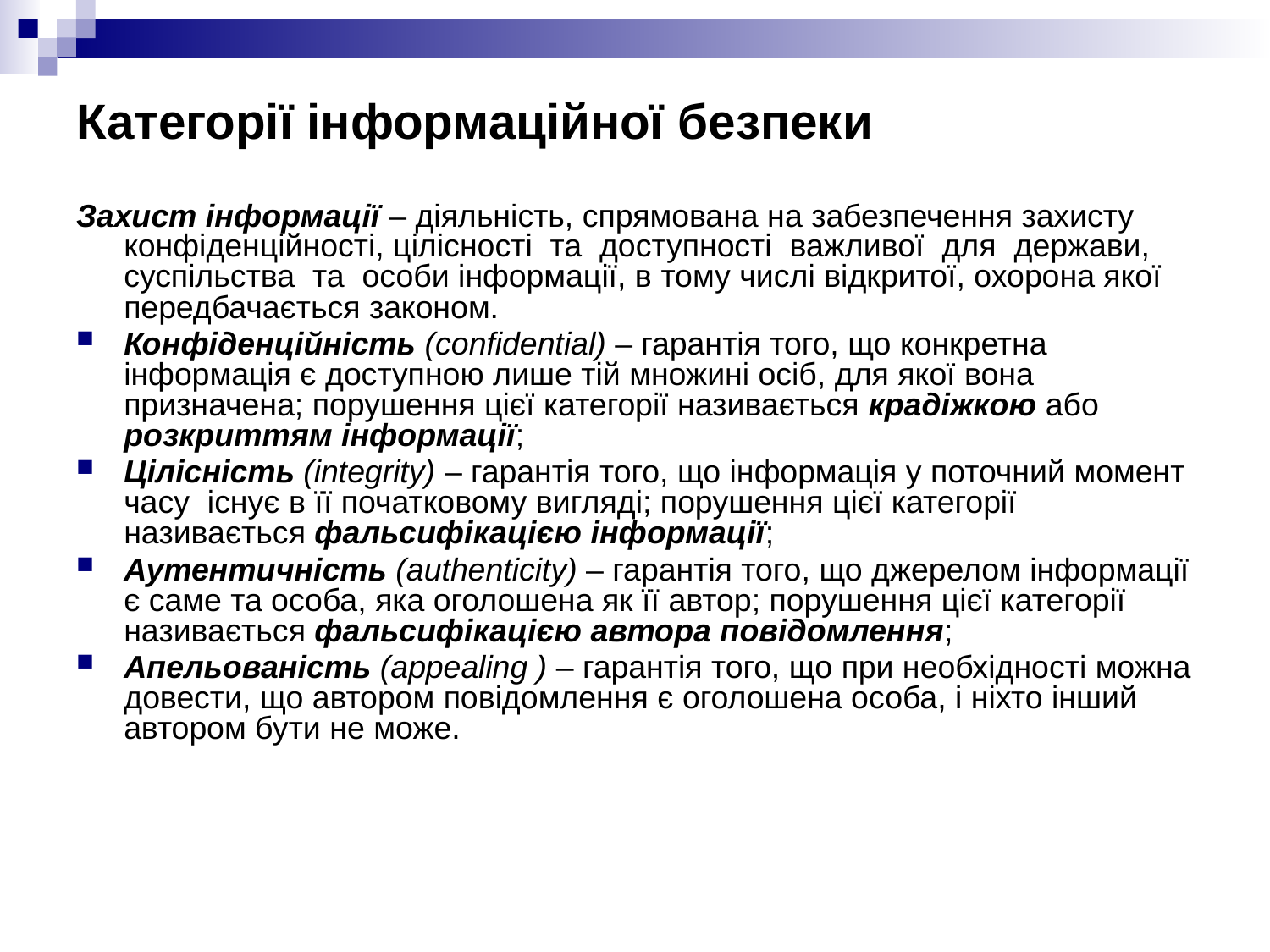

# Категорії інформаційної безпеки
Захист інформації – діяльність, спрямована на забезпечення захисту конфіденційності, цілісності  та  доступності  важливої  для  держави,  суспільства  та  особи інформації, в тому числі відкритої, охорона якої передбачається законом.
Конфіденційність (confidential) – гарантія того, що конкретна інформація є доступною лише тій множині осіб, для якої вона призначена; порушення цієї категорії називається крадіжкою або розкриттям інформації;
Цілісність (integrity) – гарантія того, що інформація у поточний момент часу  існує в її початковому вигляді; порушення цієї категорії називається фальсифікацією інформації;
Аутентичність (authenticity) – гарантія того, що джерелом інформації є саме та особа, яка оголошена як її автор; порушення цієї категорії називається фальсифікацією автора повідомлення;
Апельованість (appealing ) – гарантія того, що при необхідності можна довести, що автором повідомлення є оголошена особа, і ніхто інший автором бути не може.